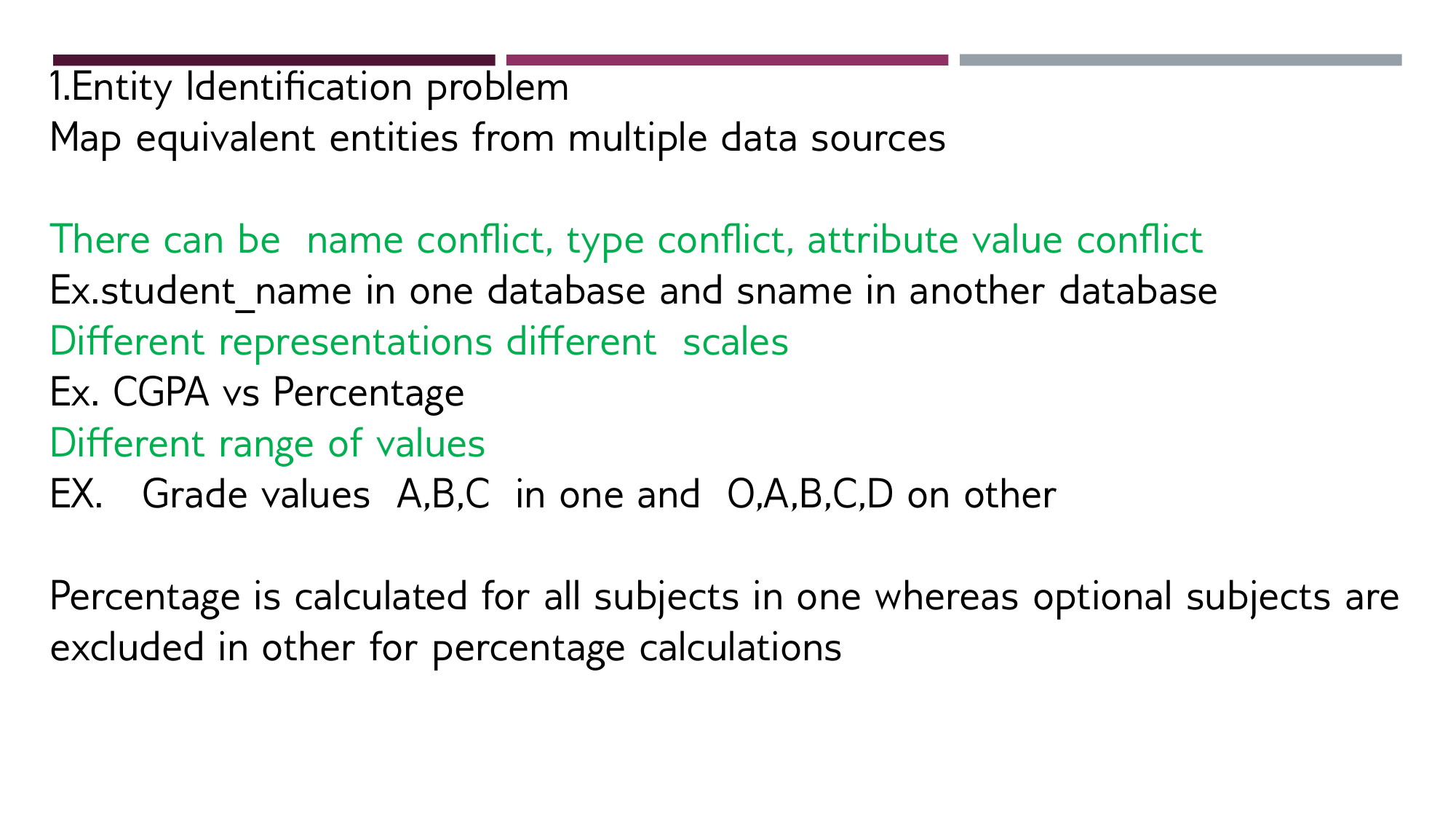

1.Entity Identification problem
Map equivalent entities from multiple data sources

There can be  name conflict, type conflict, attribute value conflict
Ex.student_name in one database and sname in another database
Different representations different  scales
Ex. CGPA vs Percentage
Different range of values
EX.   Grade values  A,B,C  in one and  O,A,B,C,D on other

Percentage is calculated for all subjects in one whereas optional subjects are excluded in other for percentage calculations